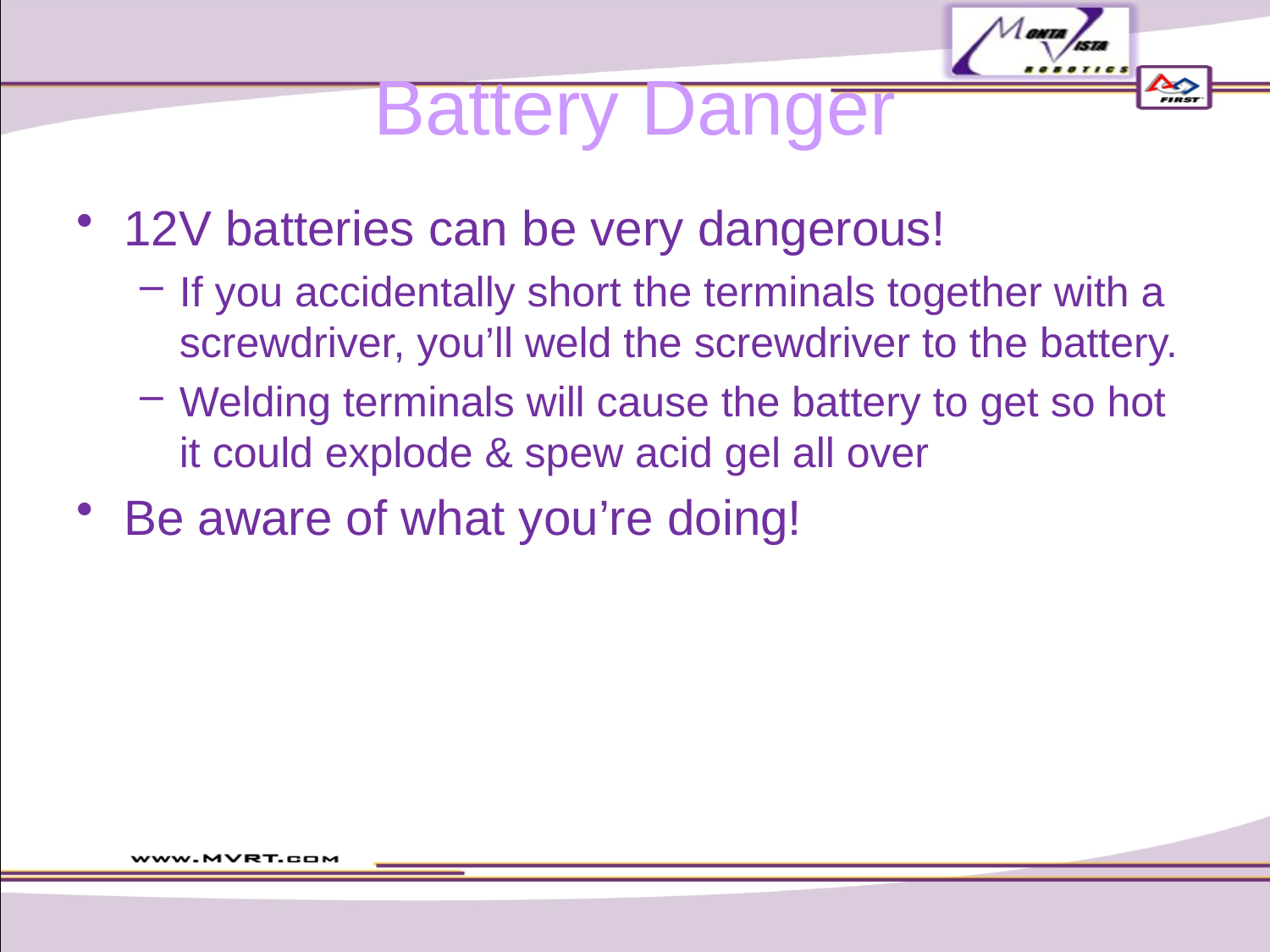

# Battery Danger
12V batteries can be very dangerous!
If you accidentally short the terminals together with a screwdriver, you’ll weld the screwdriver to the battery.
Welding terminals will cause the battery to get so hot it could explode & spew acid gel all over
Be aware of what you’re doing!